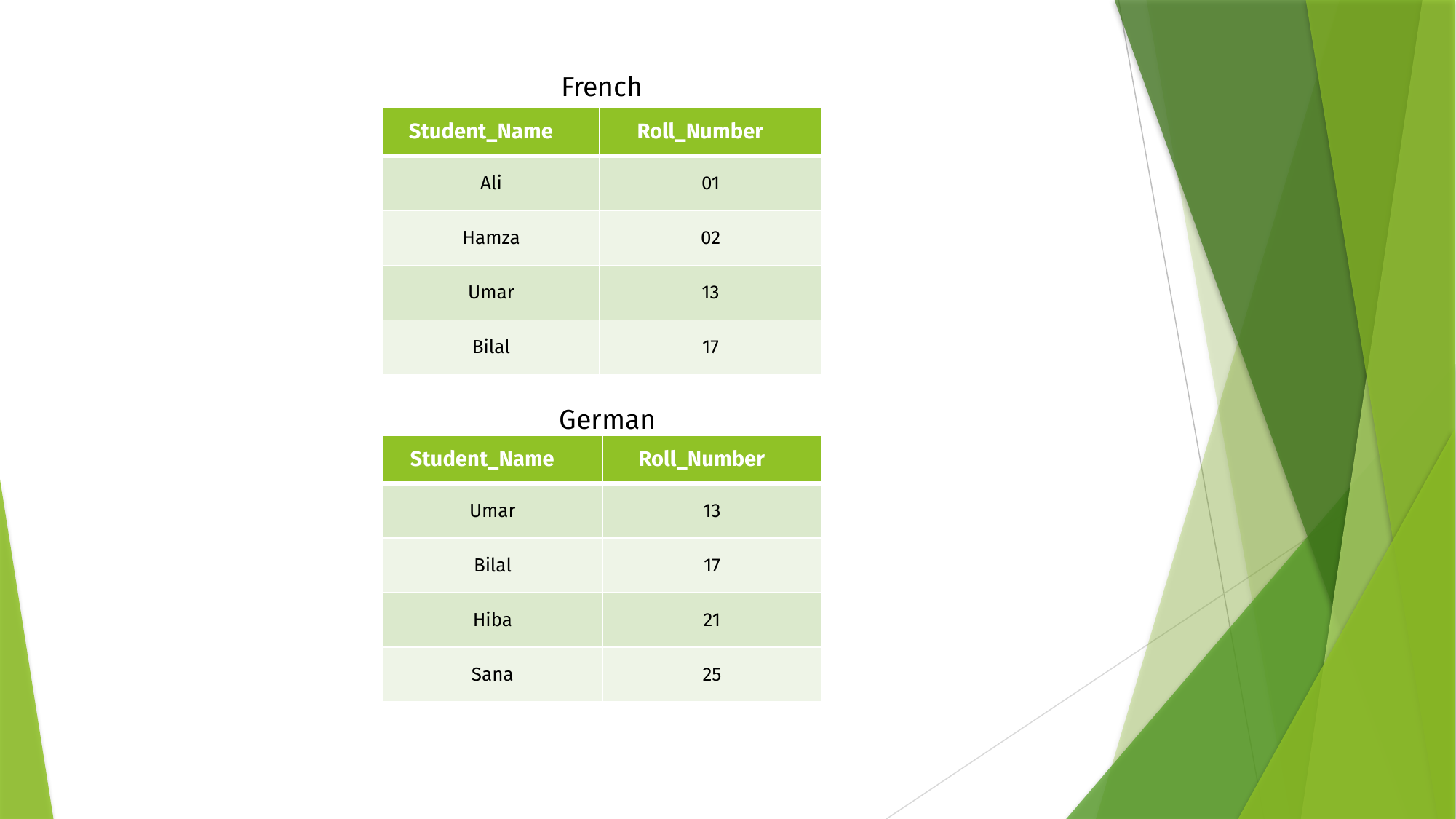

French
| Student\_Name | Roll\_Number |
| --- | --- |
| Ali | 01 |
| Hamza | 02 |
| Umar | 13 |
| Bilal | 17 |
German
| Student\_Name | Roll\_Number |
| --- | --- |
| Umar | 13 |
| Bilal | 17 |
| Hiba | 21 |
| Sana | 25 |